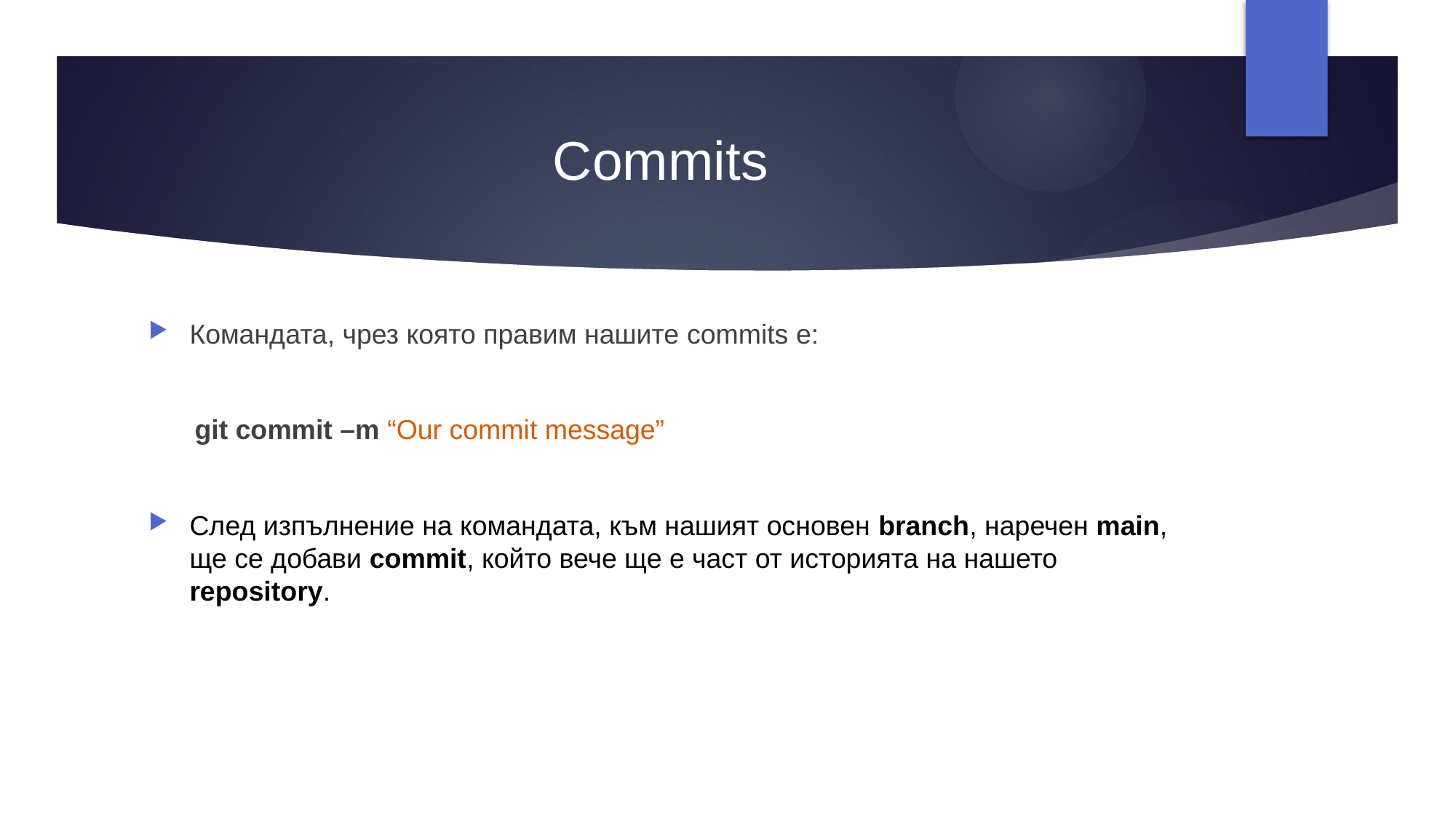

# Commits
Командата, чрез която правим нашите commits е:

      git commit –m “Our commit message”

След изпълнение на командата, към нашият основен branch, наречен main, ще се добави commit, който вече ще е част от историята на нашето repository.